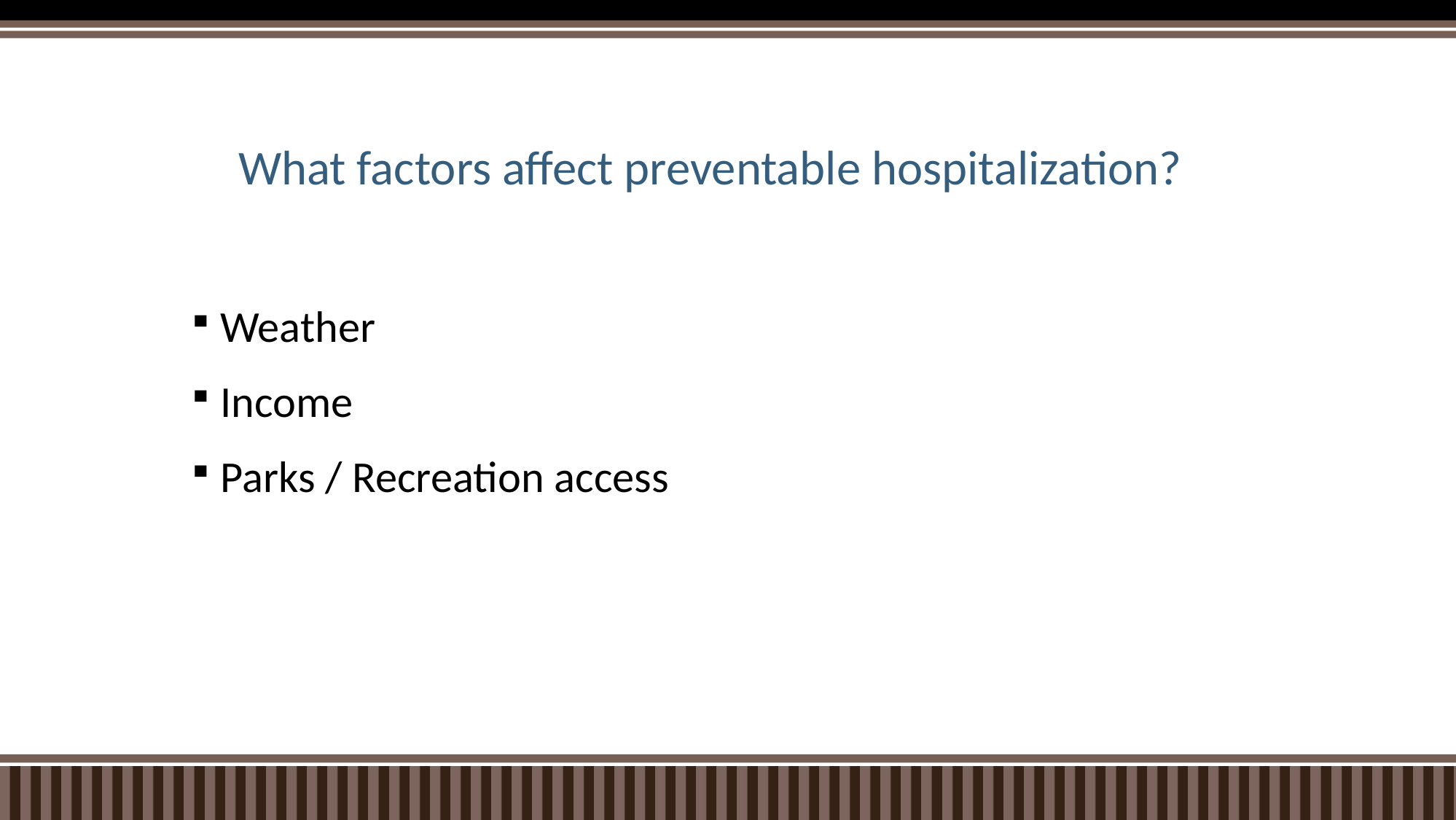

# What factors affect preventable hospitalization?

Weather
Income
Parks / Recreation access